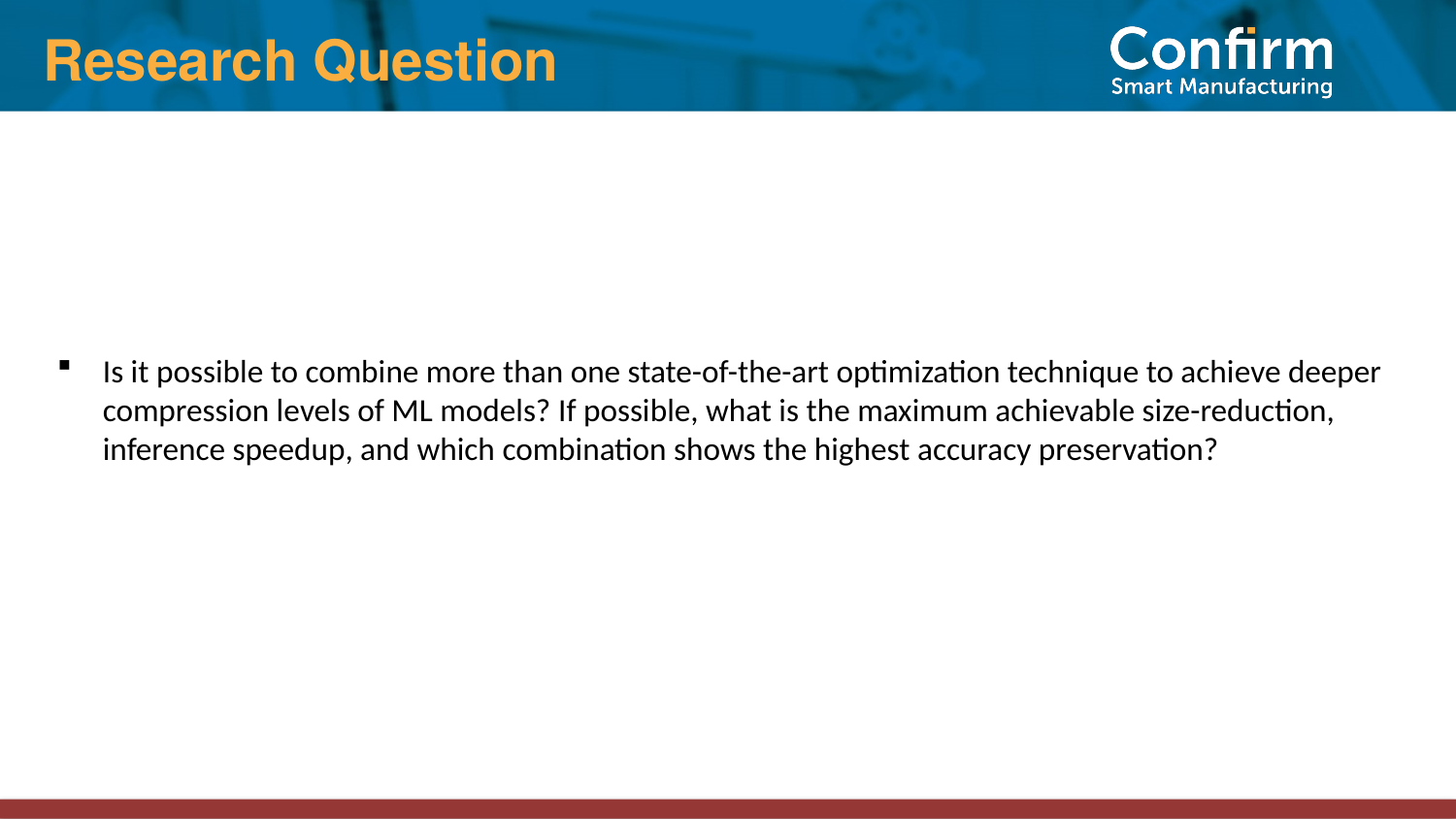

Research Question
Is it possible to combine more than one state-of-the-art optimization technique to achieve deeper compression levels of ML models? If possible, what is the maximum achievable size-reduction, inference speedup, and which combination shows the highest accuracy preservation?